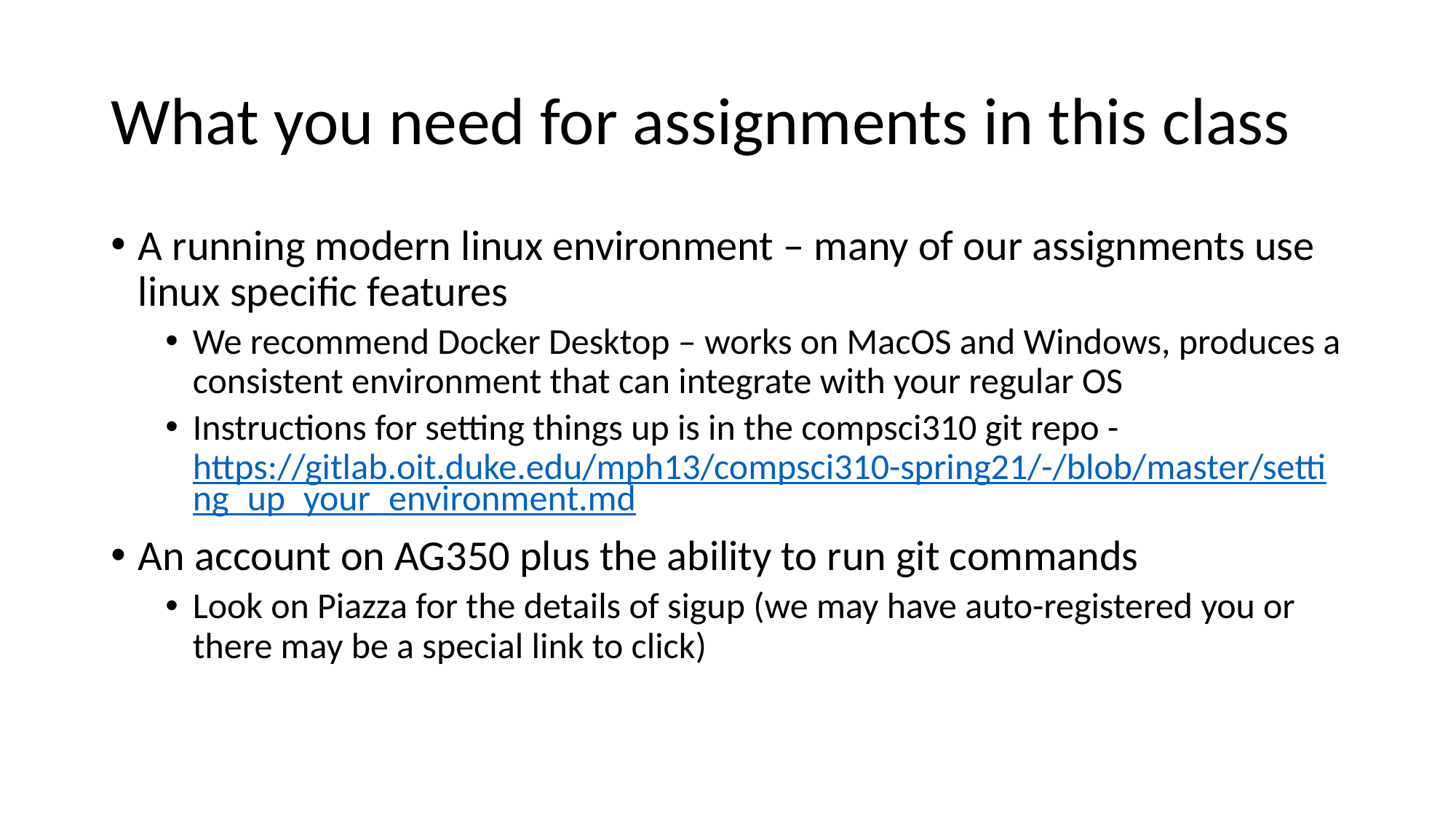

# What you need for assignments in this class
A running modern linux environment – many of our assignments use linux specific features
We recommend Docker Desktop – works on MacOS and Windows, produces a consistent environment that can integrate with your regular OS
Instructions for setting things up is in the compsci310 git repo - https://gitlab.oit.duke.edu/mph13/compsci310-spring21/-/blob/master/setting_up_your_environment.md
An account on AG350 plus the ability to run git commands
Look on Piazza for the details of sigup (we may have auto-registered you or there may be a special link to click)